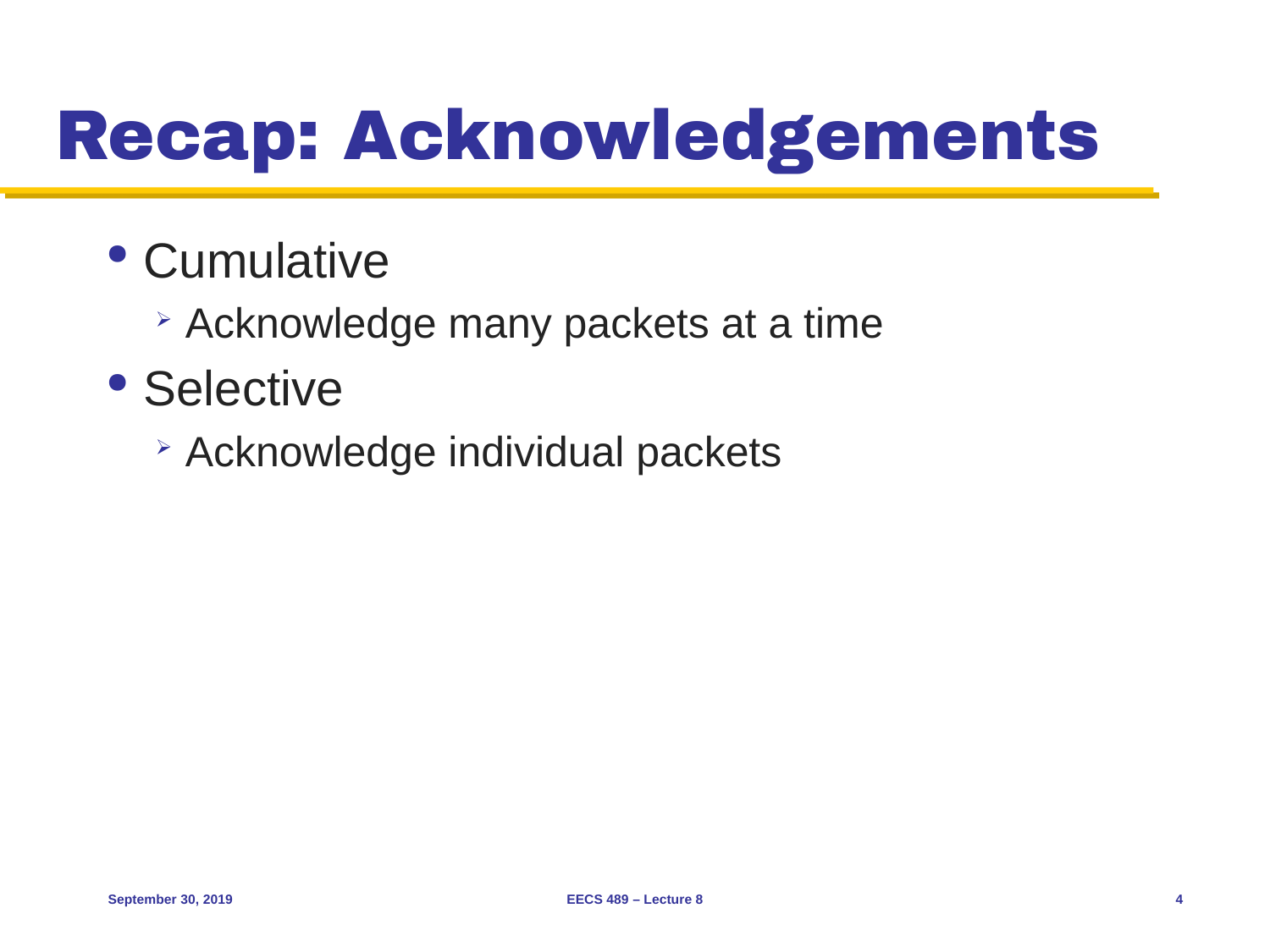

# Recap: Acknowledgements
Cumulative
Acknowledge many packets at a time
Selective
Acknowledge individual packets

September 30, 2019
EECS 489 – Lecture 8
4